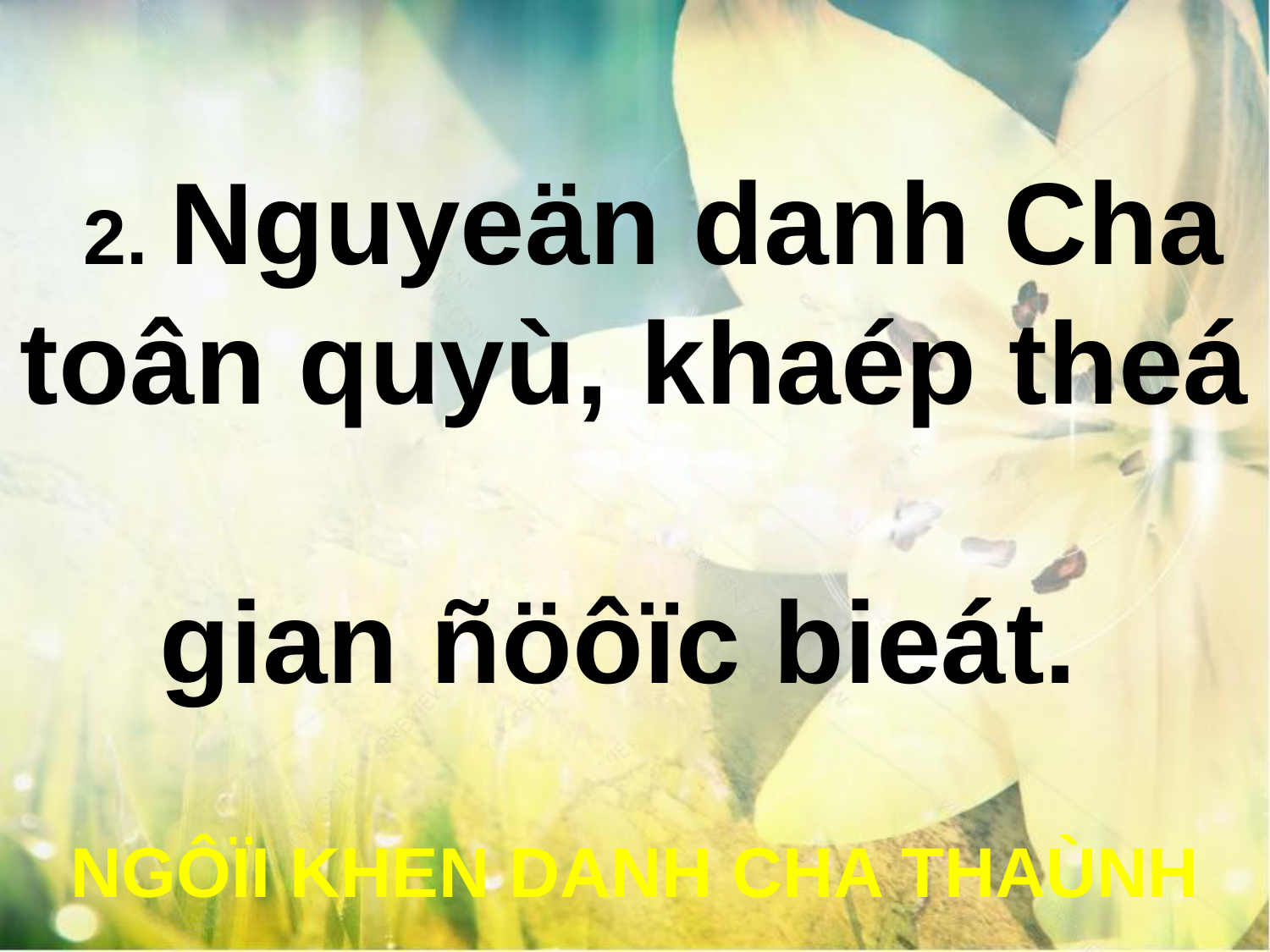

2. Nguyeän danh Cha toân quyù, khaép theá
gian ñöôïc bieát.
NGÔÏI KHEN DANH CHA THAÙNH